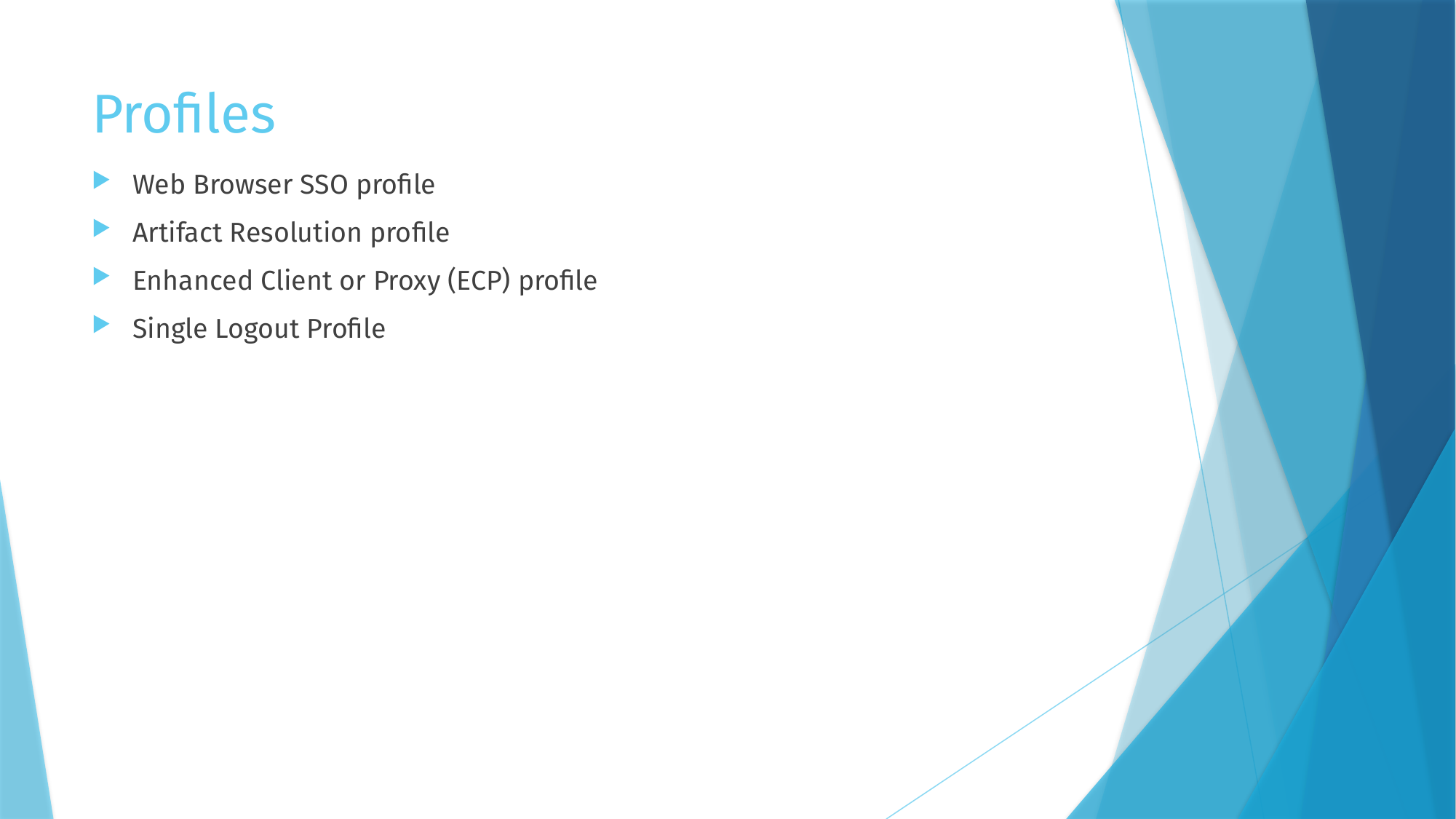

# Profiles
Web Browser SSO profile
Artifact Resolution profile
Enhanced Client or Proxy (ECP) profile
Single Logout Profile